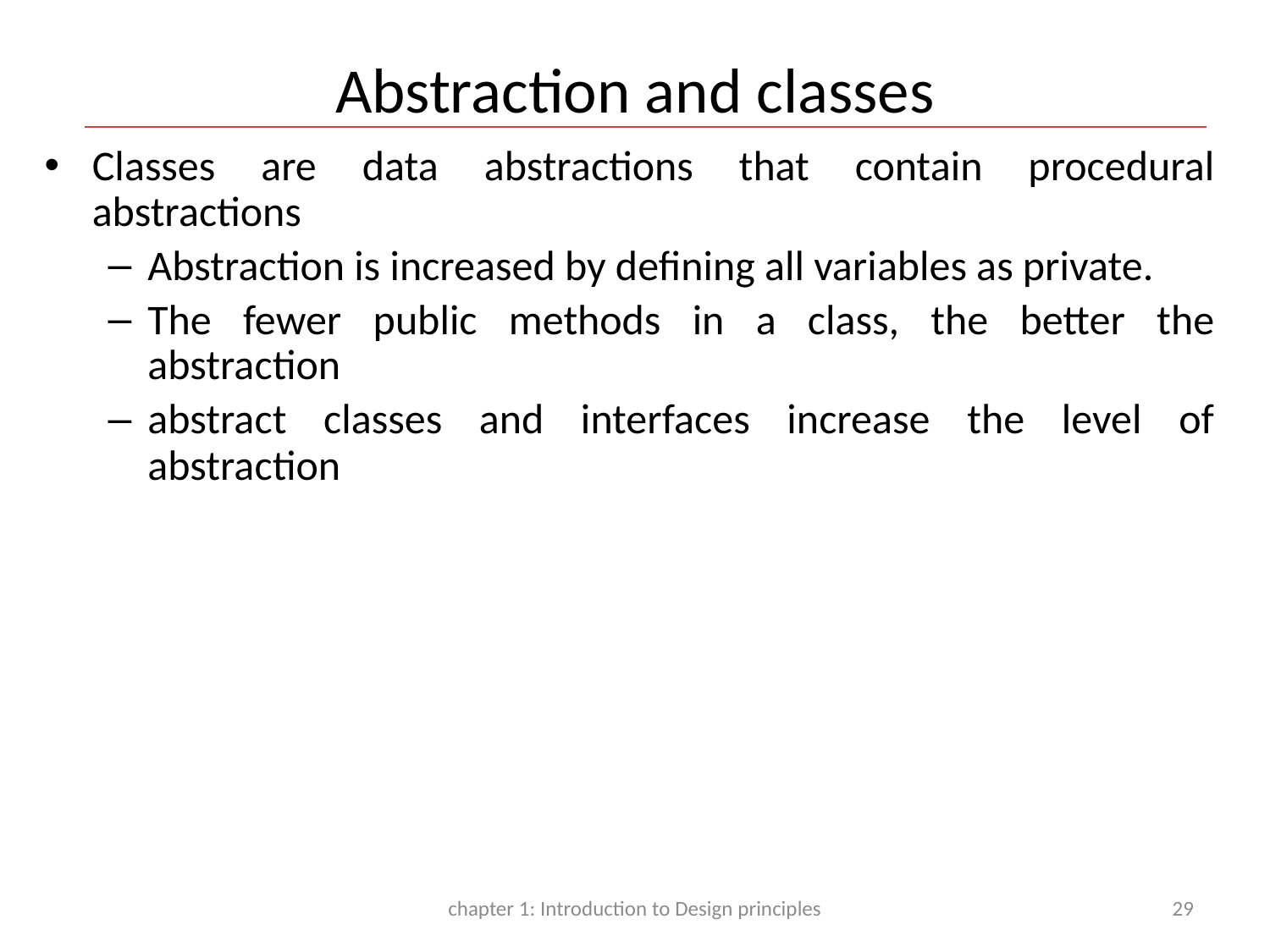

# Abstraction and classes
Classes are data abstractions that contain procedural abstractions
Abstraction is increased by defining all variables as private.
The fewer public methods in a class, the better the abstraction
abstract classes and interfaces increase the level of abstraction
chapter 1: Introduction to Design principles
29